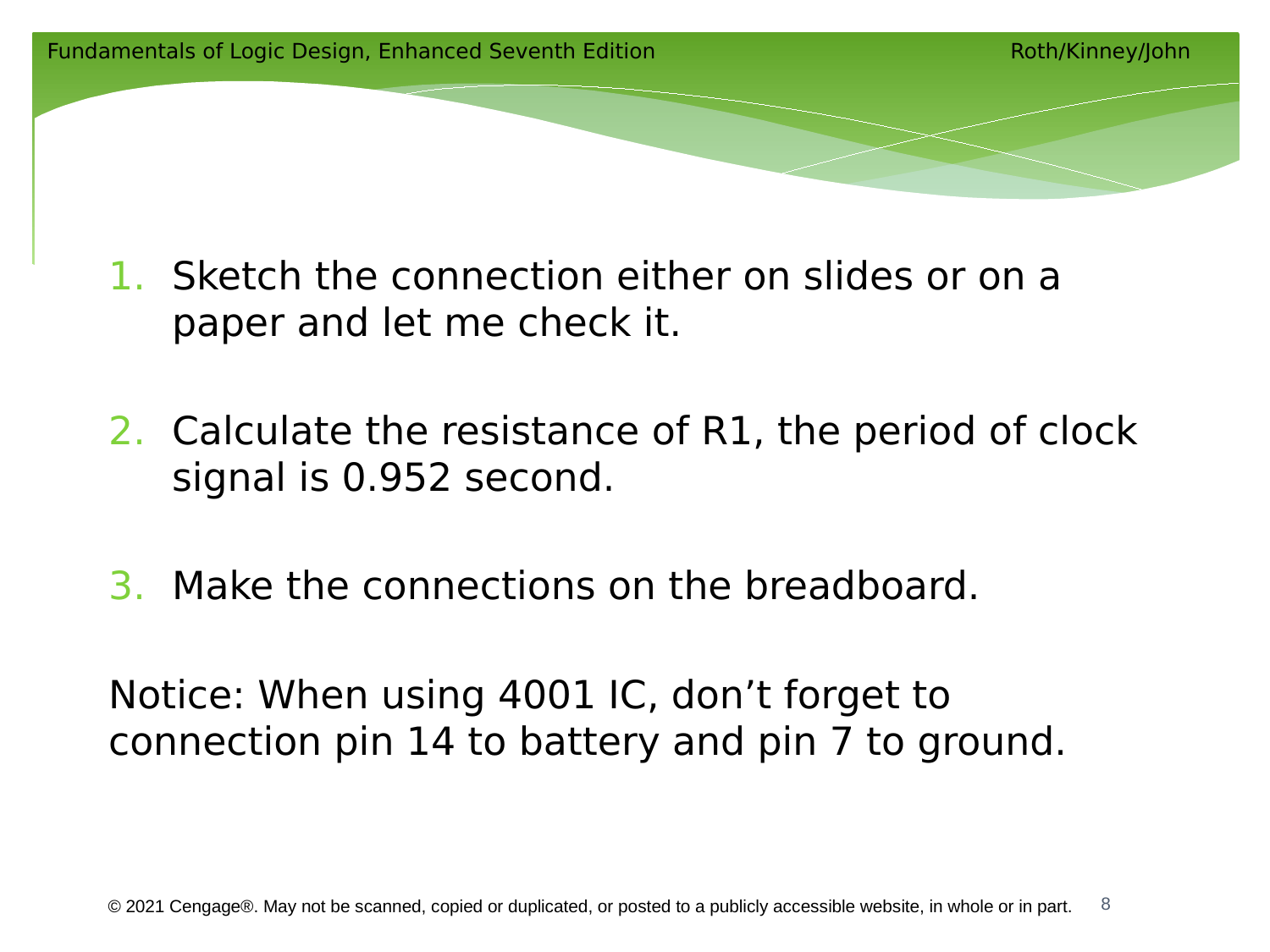

Sketch the connection either on slides or on a paper and let me check it.

Calculate the resistance of R1, the period of clock signal is 0.952 second.

Make the connections on the breadboard.

Notice: When using 4001 IC, don’t forget to connection pin 14 to battery and pin 7 to ground.

8